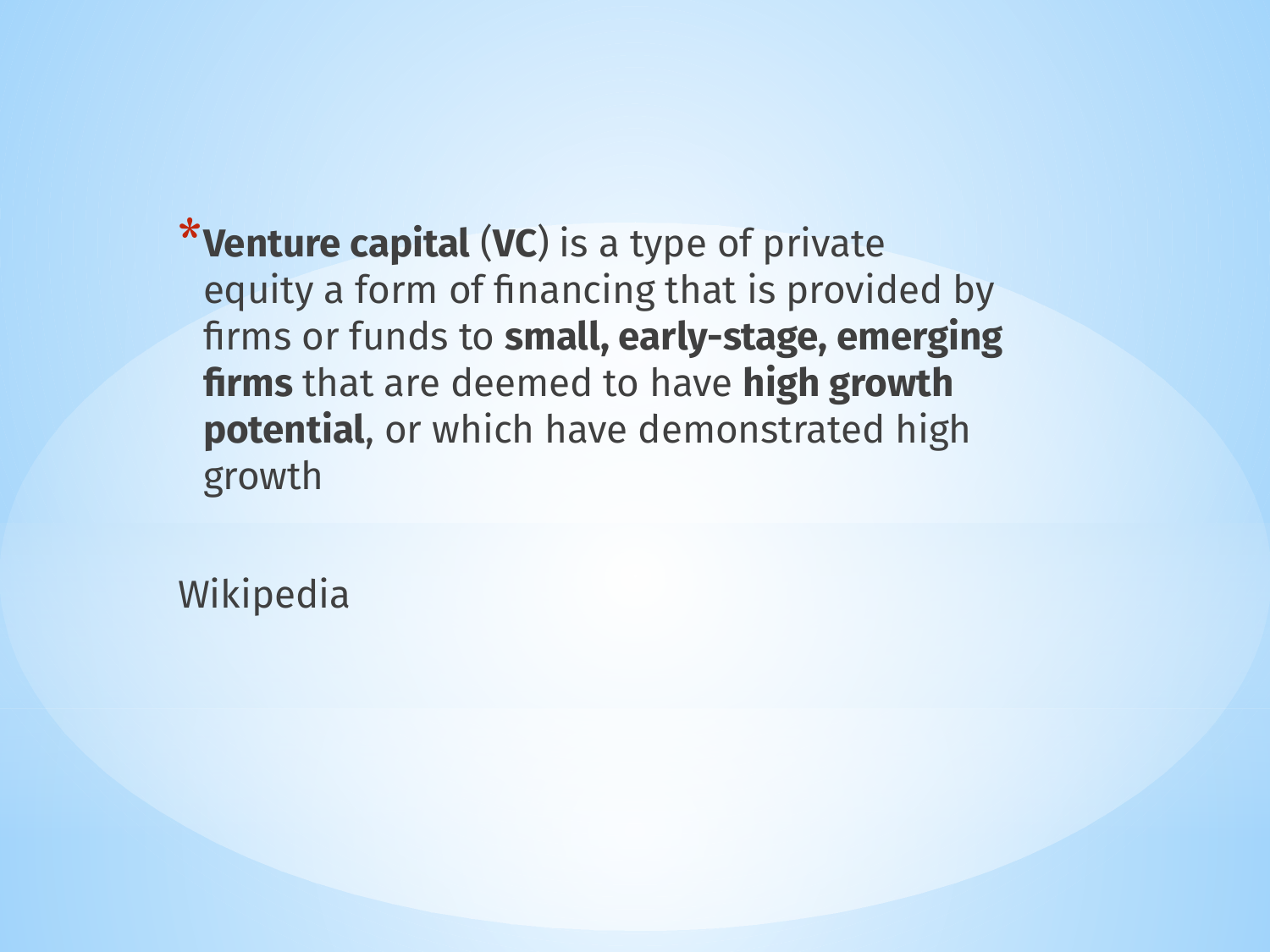

Venture capital (VC) is a type of private equity a form of financing that is provided by firms or funds to small, early-stage, emerging firms that are deemed to have high growth potential, or which have demonstrated high growth

Wikipedia